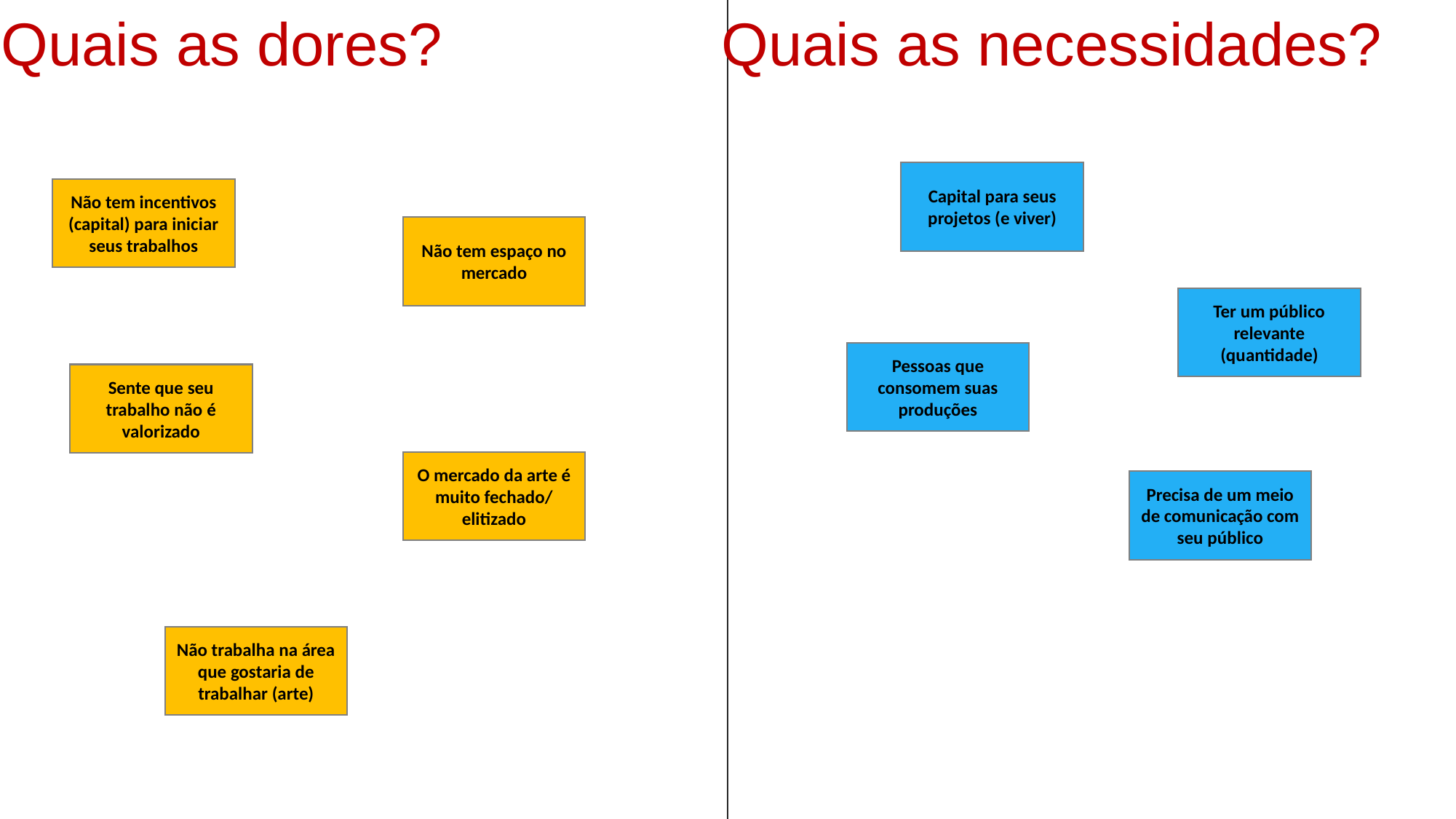

Quais as dores?
Quais as necessidades?
Capital para seus projetos (e viver)
Não tem incentivos (capital) para iniciar seus trabalhos
Não tem espaço no mercado
Ter um público relevante (quantidade)
Pessoas que consomem suas produções
Sente que seu trabalho não é valorizado
O mercado da arte é muito fechado/ elitizado
Precisa de um meio de comunicação com seu público
Não trabalha na área que gostaria de trabalhar (arte)